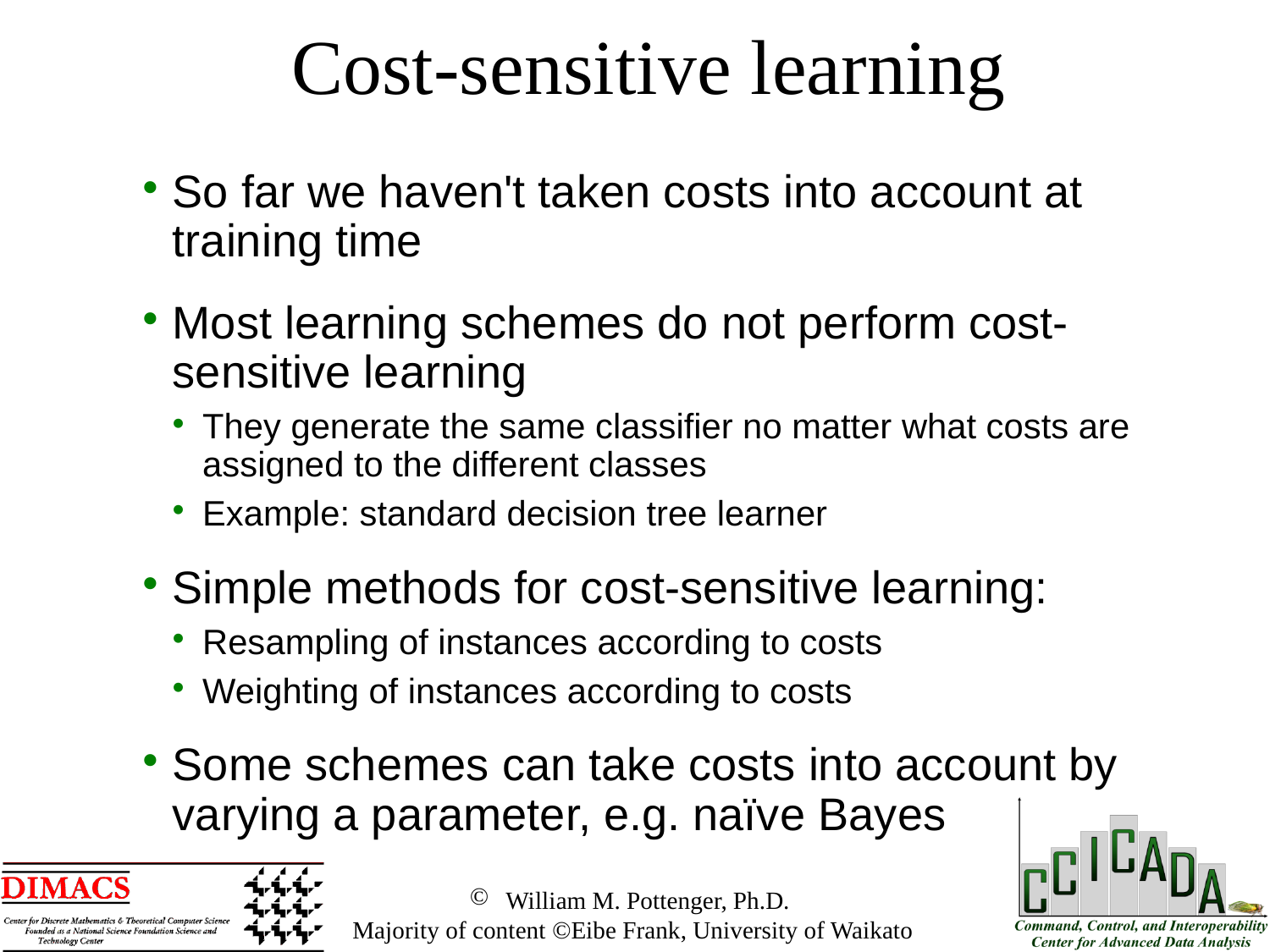

Cost-sensitive learning
So far we haven't taken costs into account at training time

Most learning schemes do not perform cost-sensitive learning
They generate the same classifier no matter what costs are assigned to the different classes
Example: standard decision tree learner

Simple methods for cost-sensitive learning:
Resampling of instances according to costs
Weighting of instances according to costs

Some schemes can take costs into account by varying a parameter, e.g. naïve Bayes
 William M. Pottenger, Ph.D.
 Majority of content ©Eibe Frank, University of Waikato